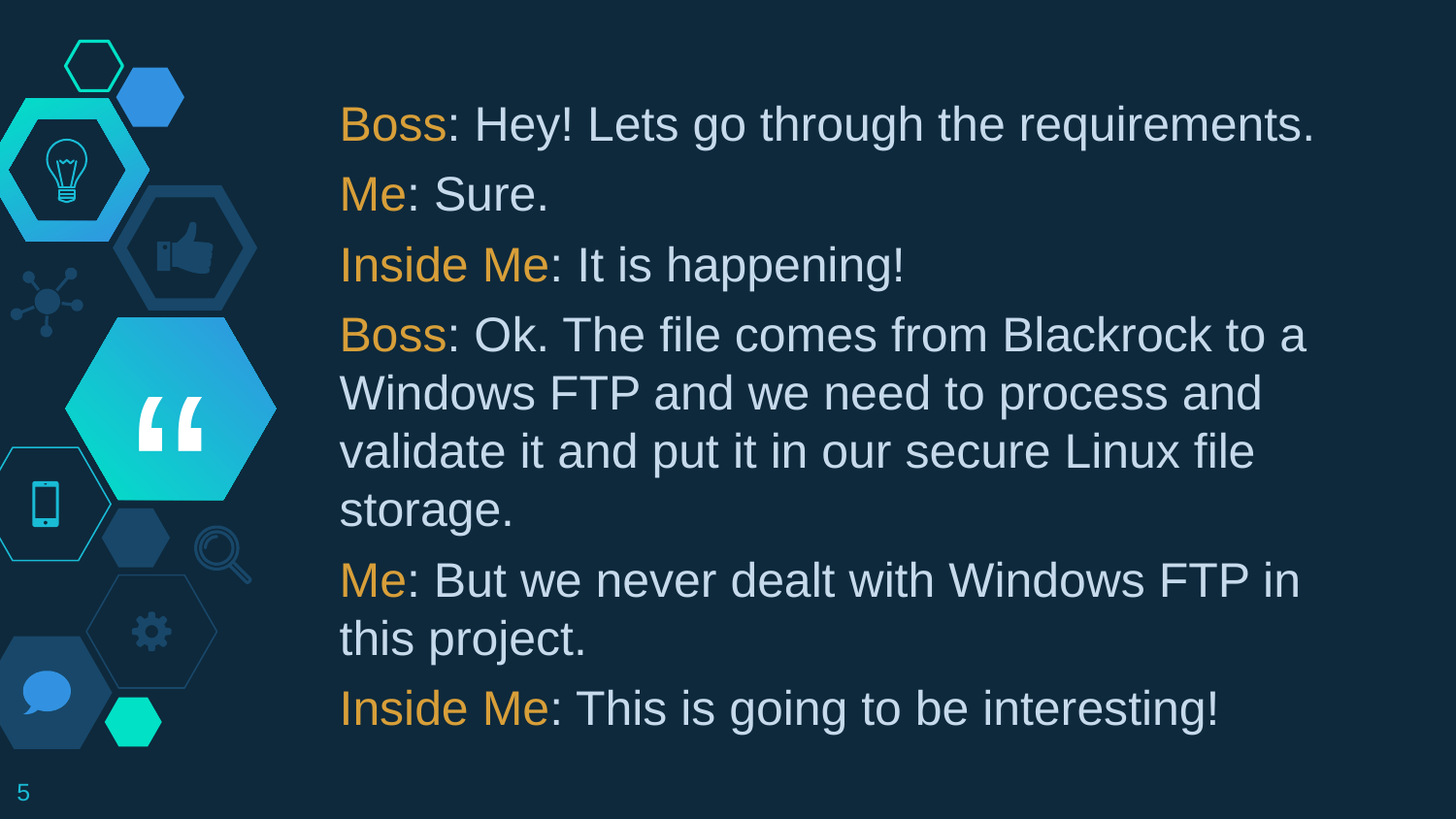

Boss: Hey! Lets go through the requirements.
Me: Sure.
Inside Me: It is happening!
Boss: Ok. The file comes from Blackrock to a Windows FTP and we need to process and validate it and put it in our secure Linux file storage.
Me: But we never dealt with Windows FTP in this project.
Inside Me: This is going to be interesting!

5